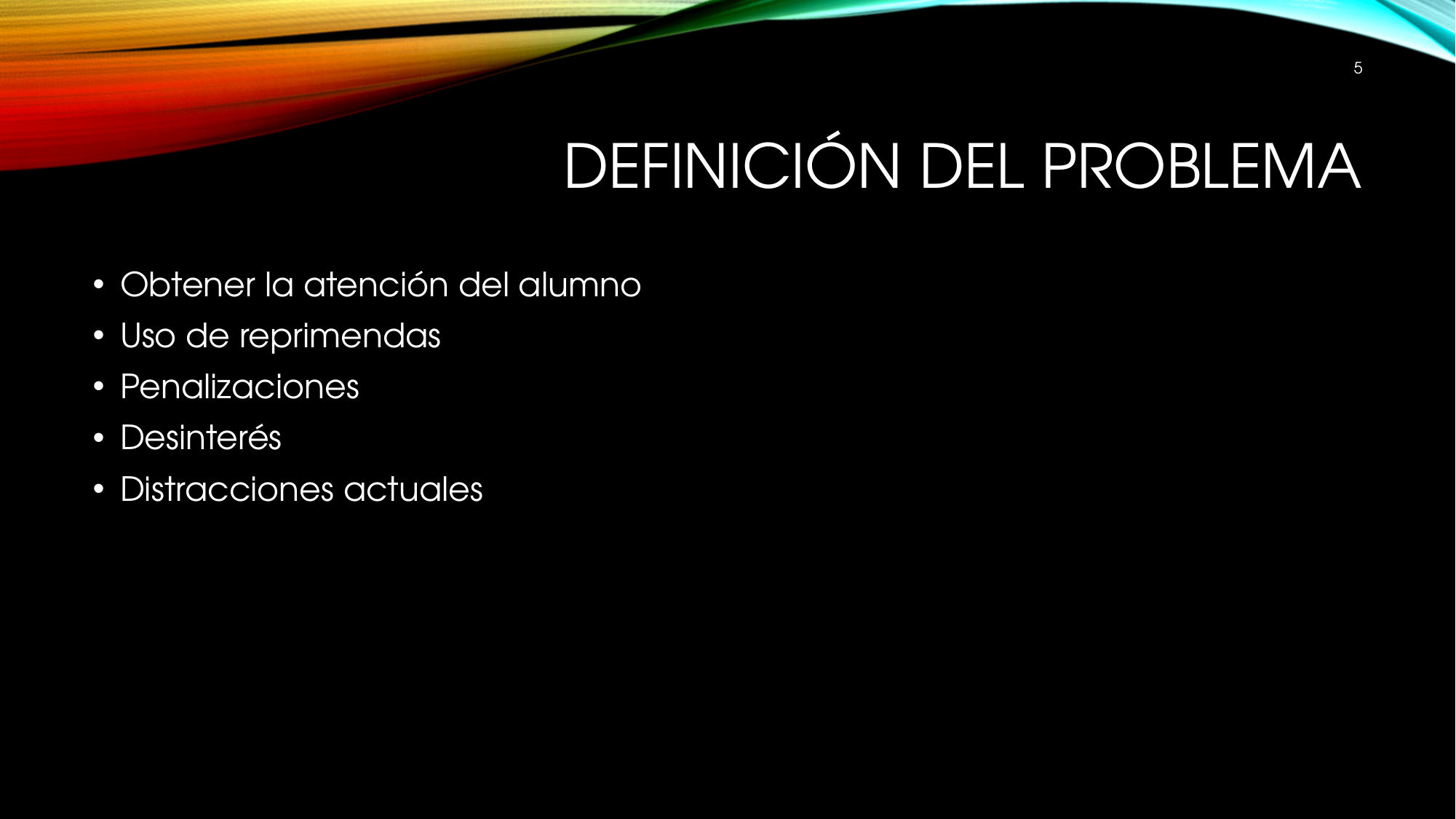

5
# Definición del problema
Obtener la atención del alumno
Uso de reprimendas
Penalizaciones
Desinterés
Distracciones actuales